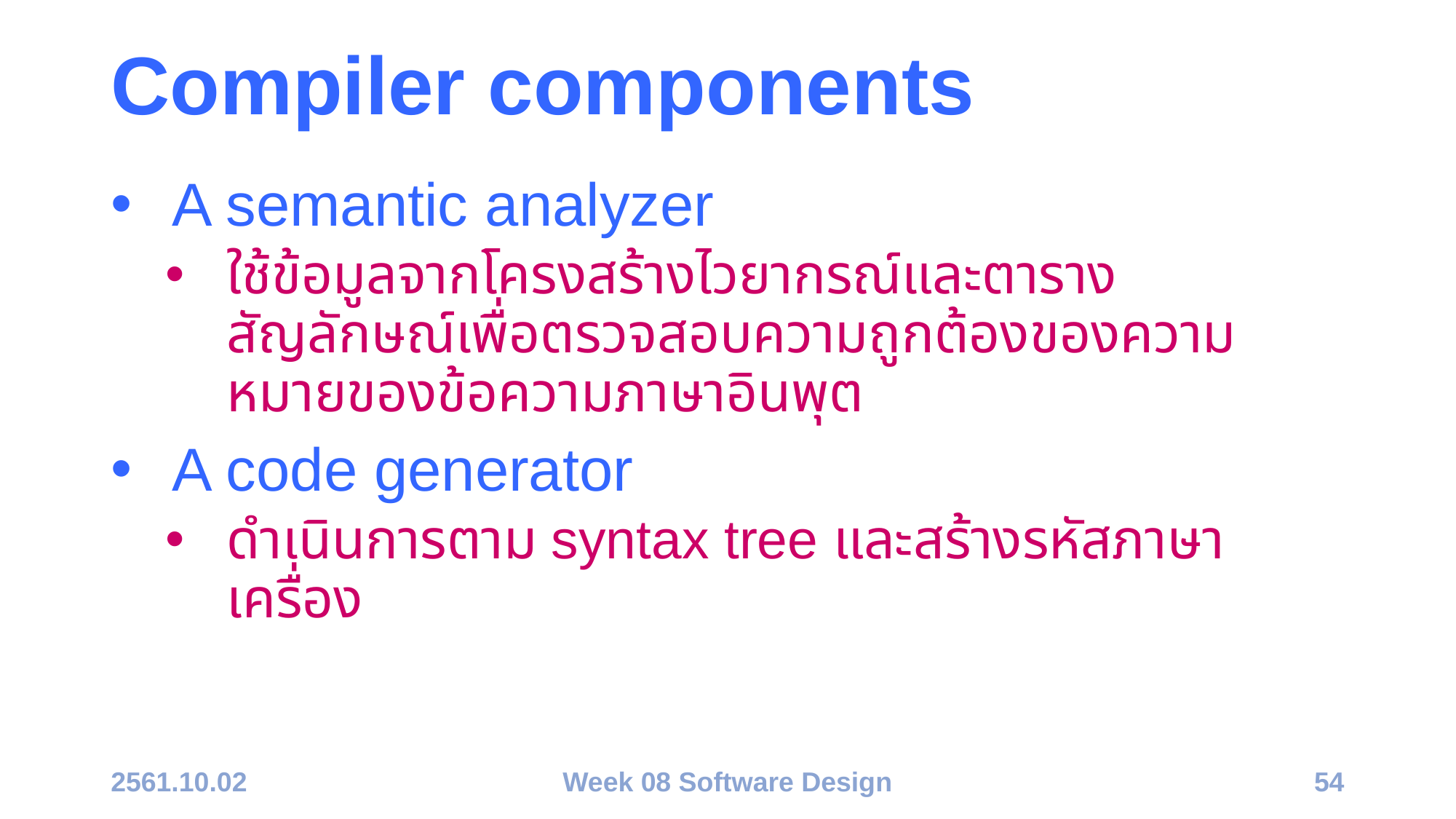

# Compiler components
A semantic analyzer
ใช้ข้อมูลจากโครงสร้างไวยากรณ์และตารางสัญลักษณ์เพื่อตรวจสอบความถูกต้องของความหมายของข้อความภาษาอินพุต
A code generator
ดำเนินการตาม syntax tree และสร้างรหัสภาษาเครื่อง
2561.10.02
Week 08 Software Design
54